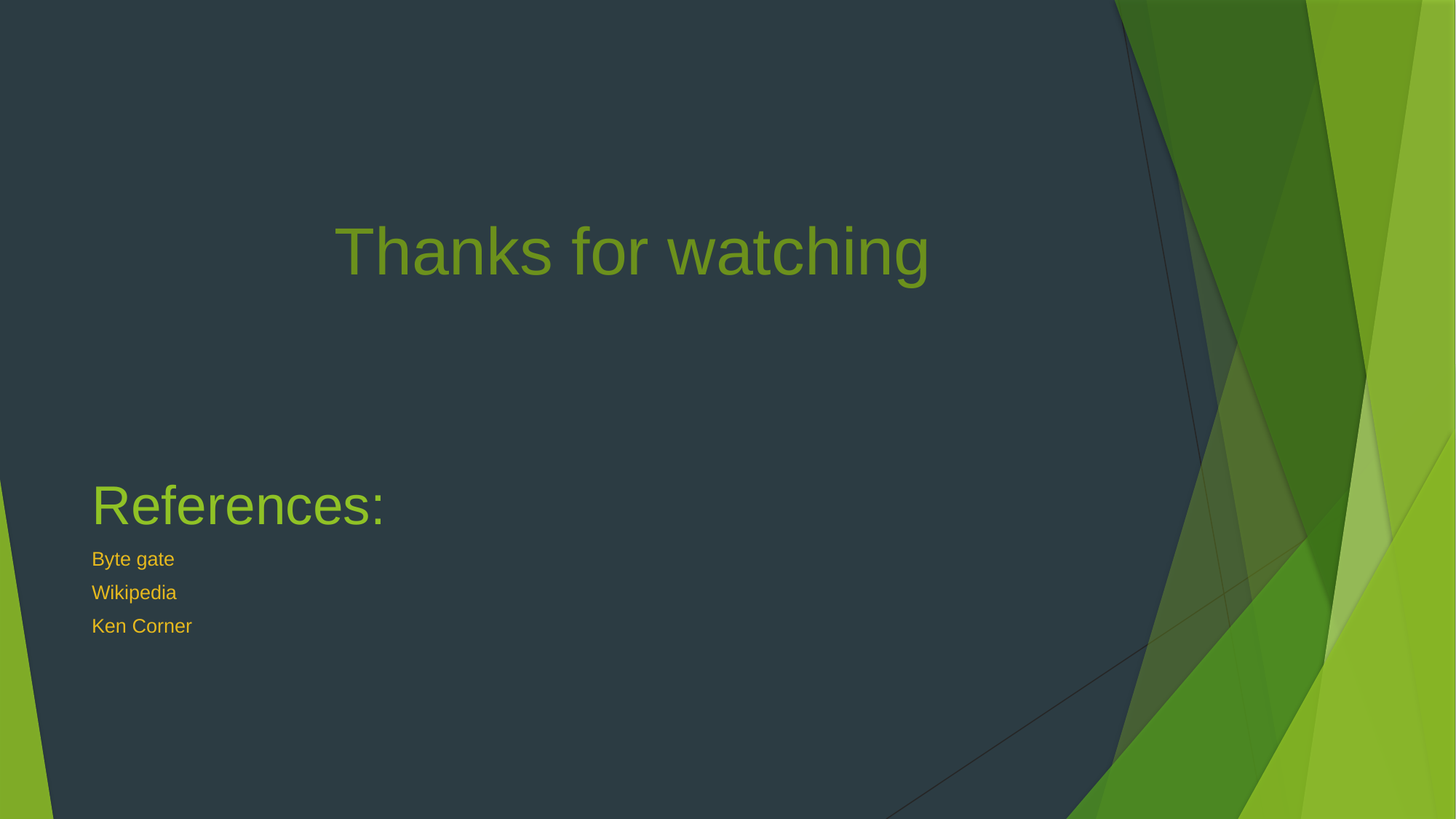

Thanks for watching
# References:
Byte gate
Wikipedia
Ken Corner